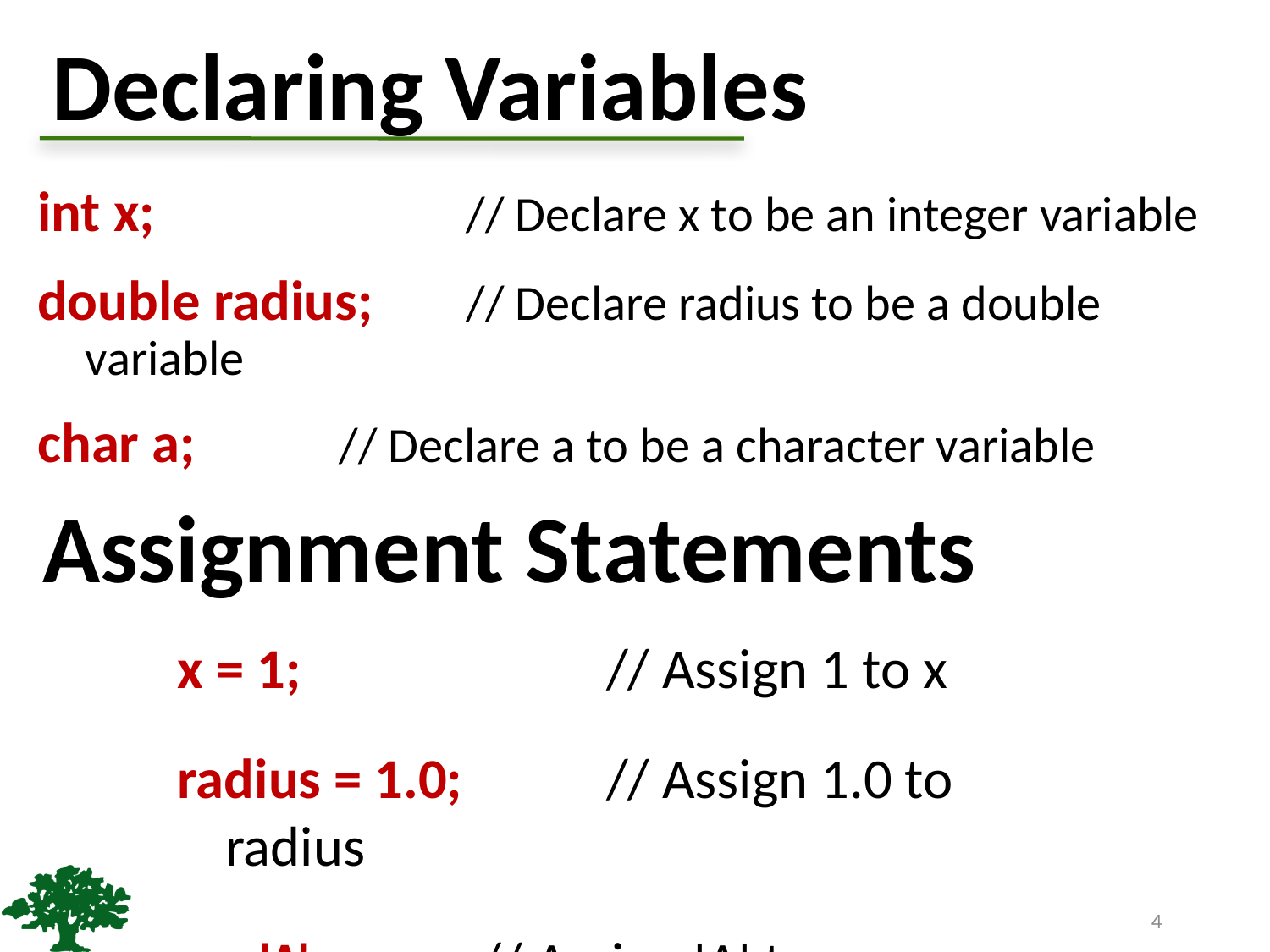

# Declaring Variables
int x;         		// Declare x to be an integer variable
double radius; 	// Declare radius to be a double variable
char a;        	// Declare a to be a character variable
Assignment Statements
x = 1;          		// Assign 1 to x
radius = 1.0;   	// Assign 1.0 to radius
a = 'A';        	// Assign 'A' to a
4